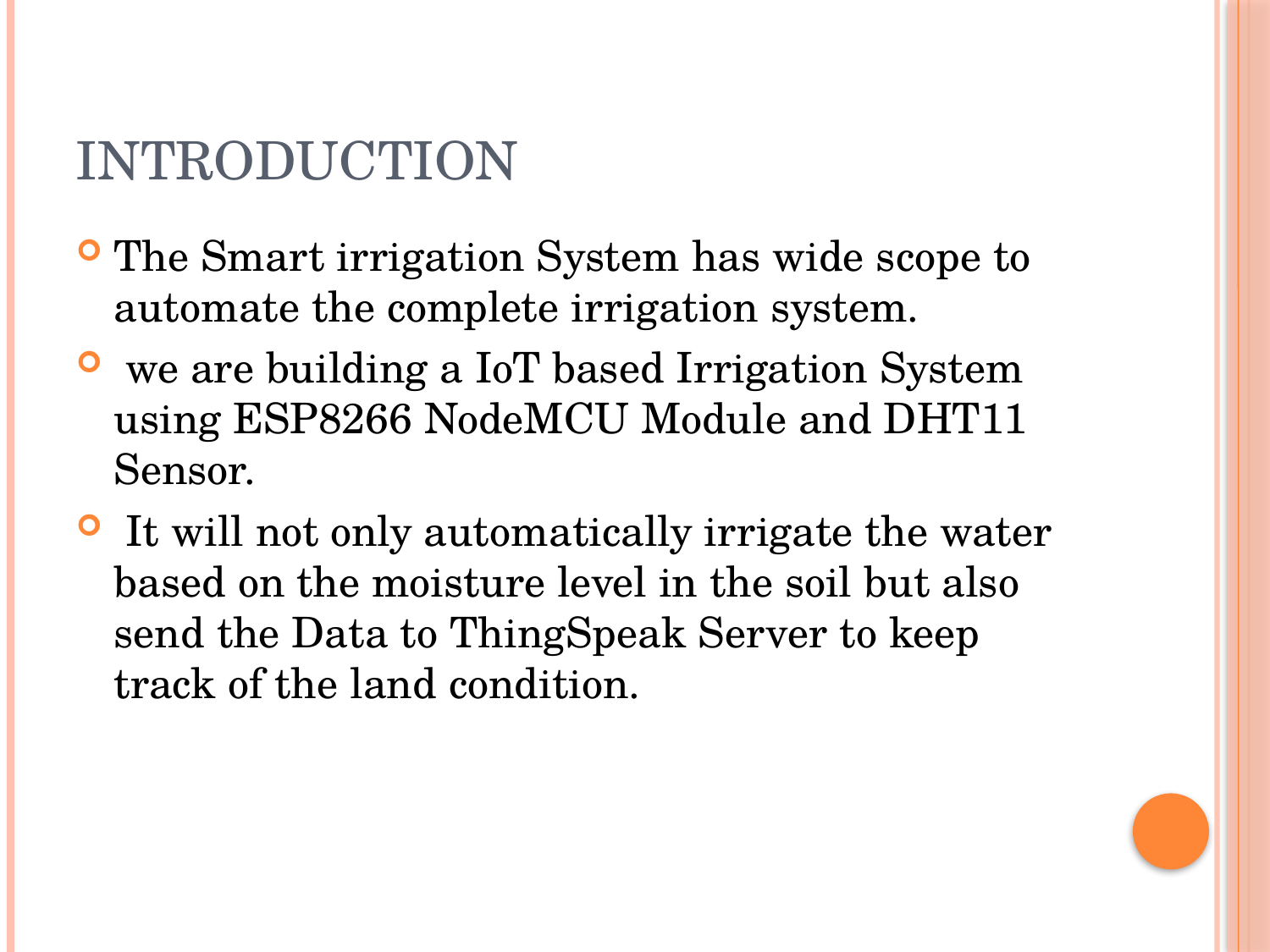

# Introduction
The Smart irrigation System has wide scope to automate the complete irrigation system.
 we are building a IoT based Irrigation System using ESP8266 NodeMCU Module and DHT11 Sensor.
 It will not only automatically irrigate the water based on the moisture level in the soil but also send the Data to ThingSpeak Server to keep track of the land condition.